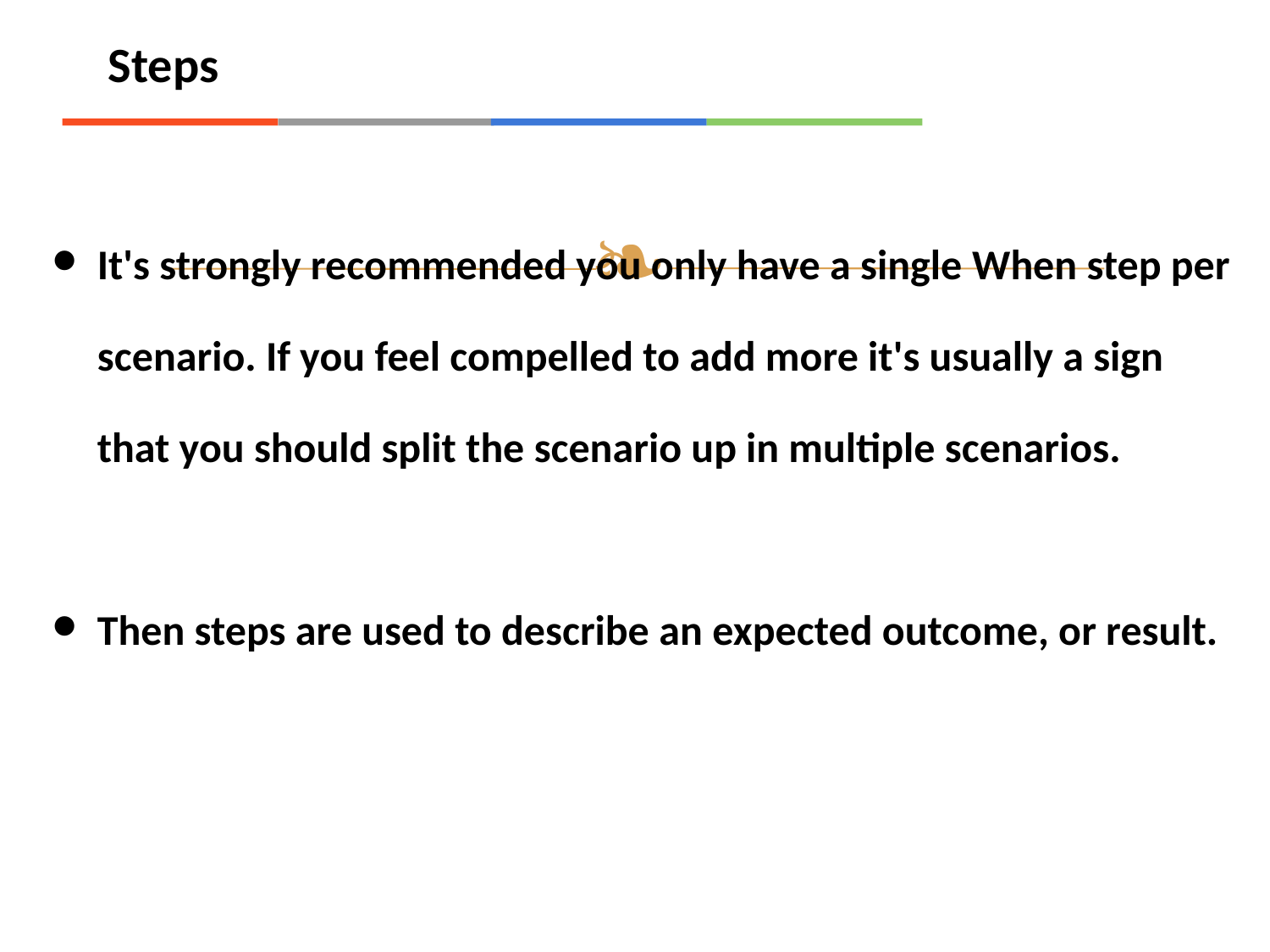

# Steps

It's strongly recommended you only have a single When step per scenario. If you feel compelled to add more it's usually a sign that you should split the scenario up in multiple scenarios.

Then steps are used to describe an expected outcome, or result.